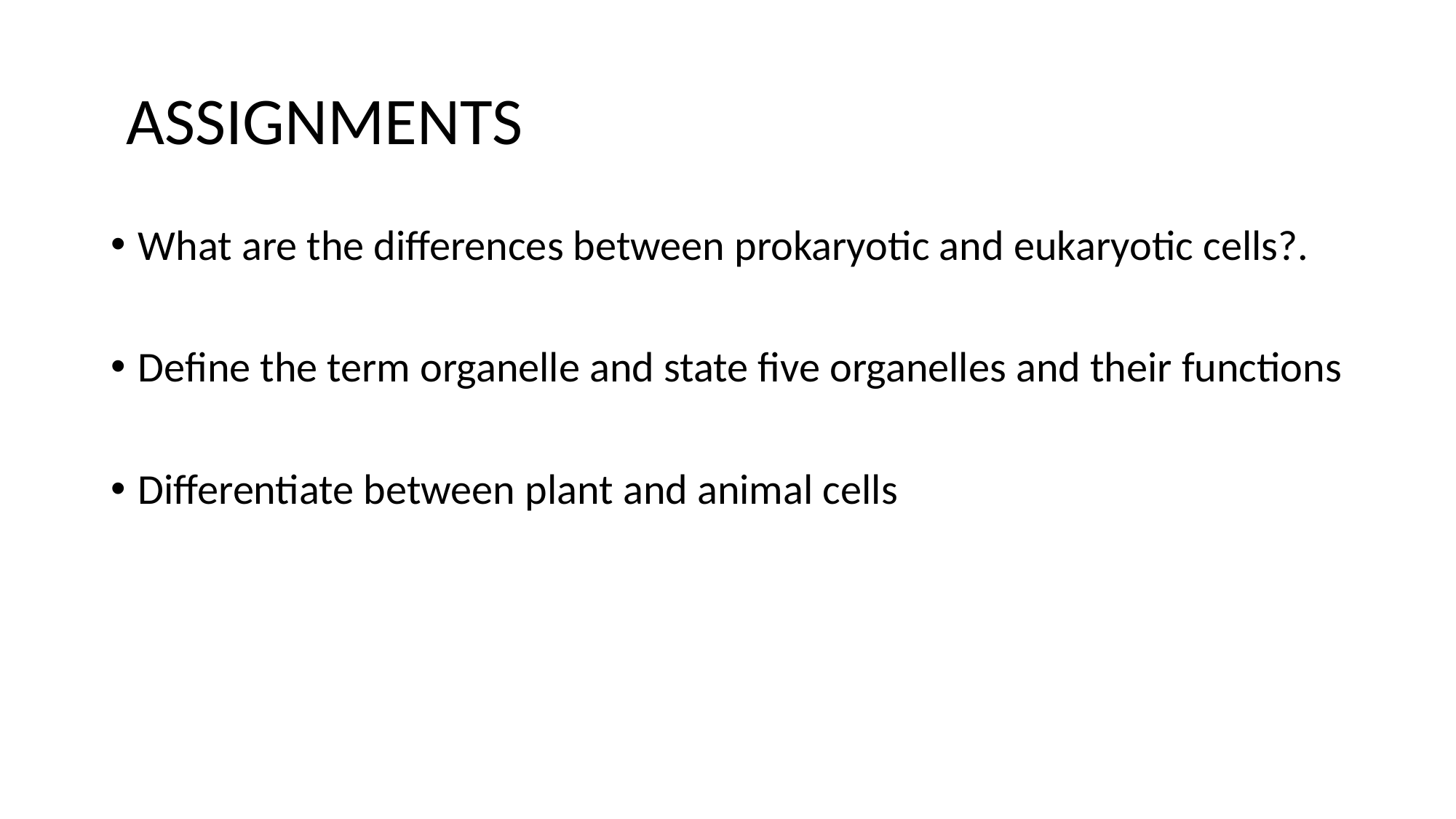

# ASSIGNMENTS
What are the differences between prokaryotic and eukaryotic cells?.

Define the term organelle and state five organelles and their functions

Differentiate between plant and animal cells